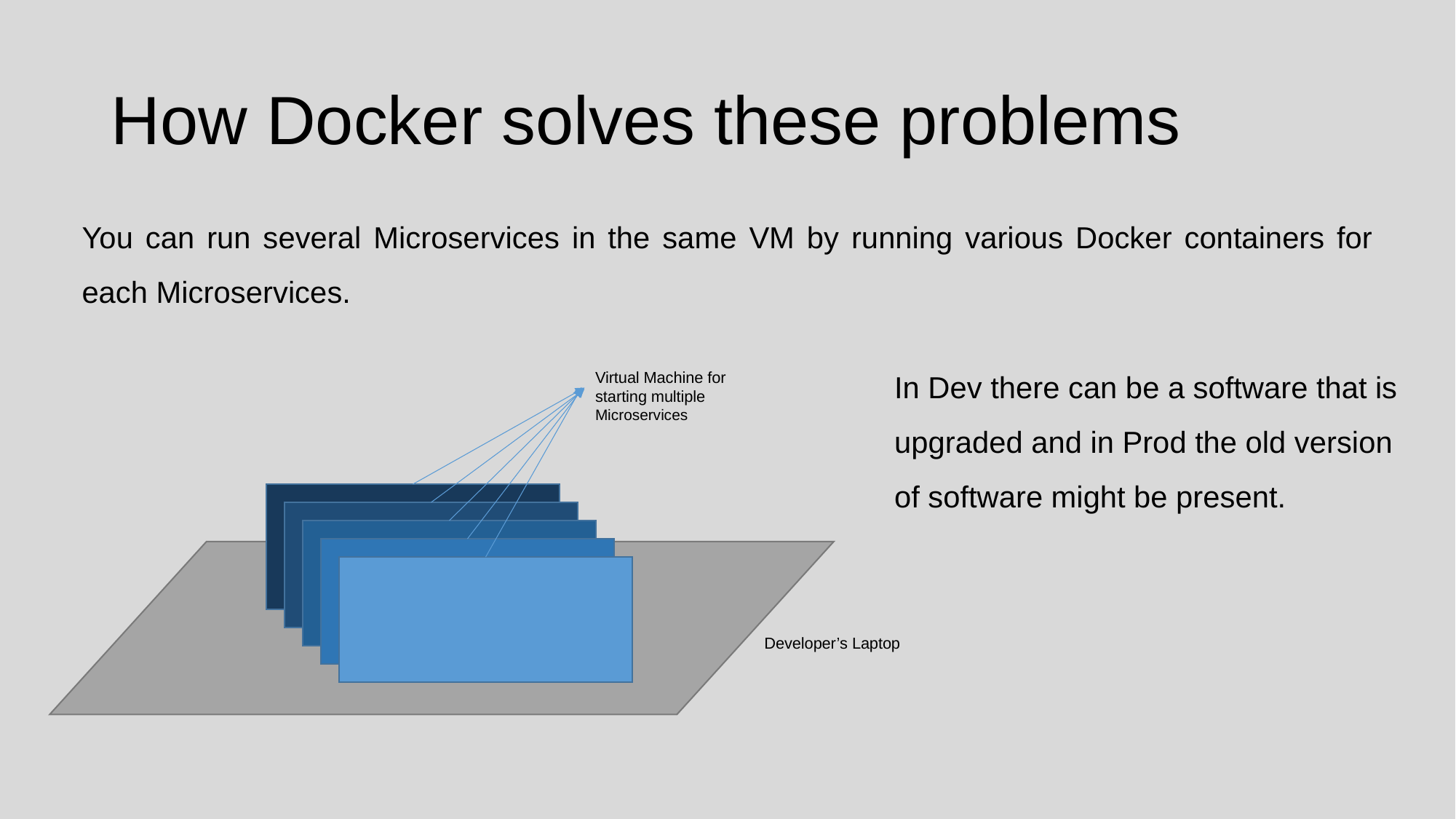

# How Docker solves these problems
You can run several Microservices in the same VM by running various Docker containers for each Microservices.
In Dev there can be a software that is upgraded and in Prod the old version of software might be present.
Virtual Machine for starting multiple Microservices

Developer’s Laptop